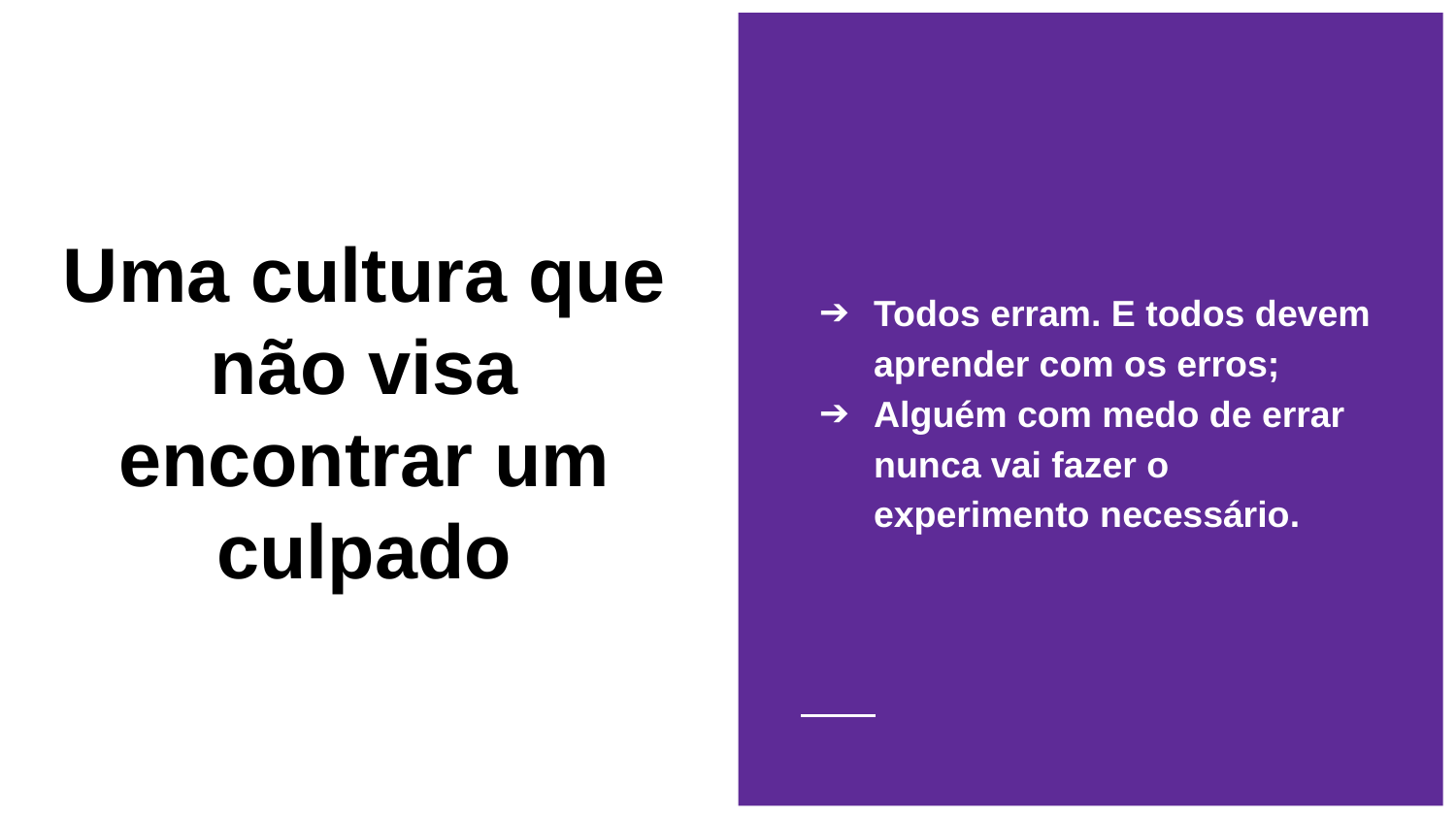

Todos erram. E todos devem aprender com os erros;
Alguém com medo de errar nunca vai fazer o experimento necessário.
# Uma cultura que não visa encontrar um culpado